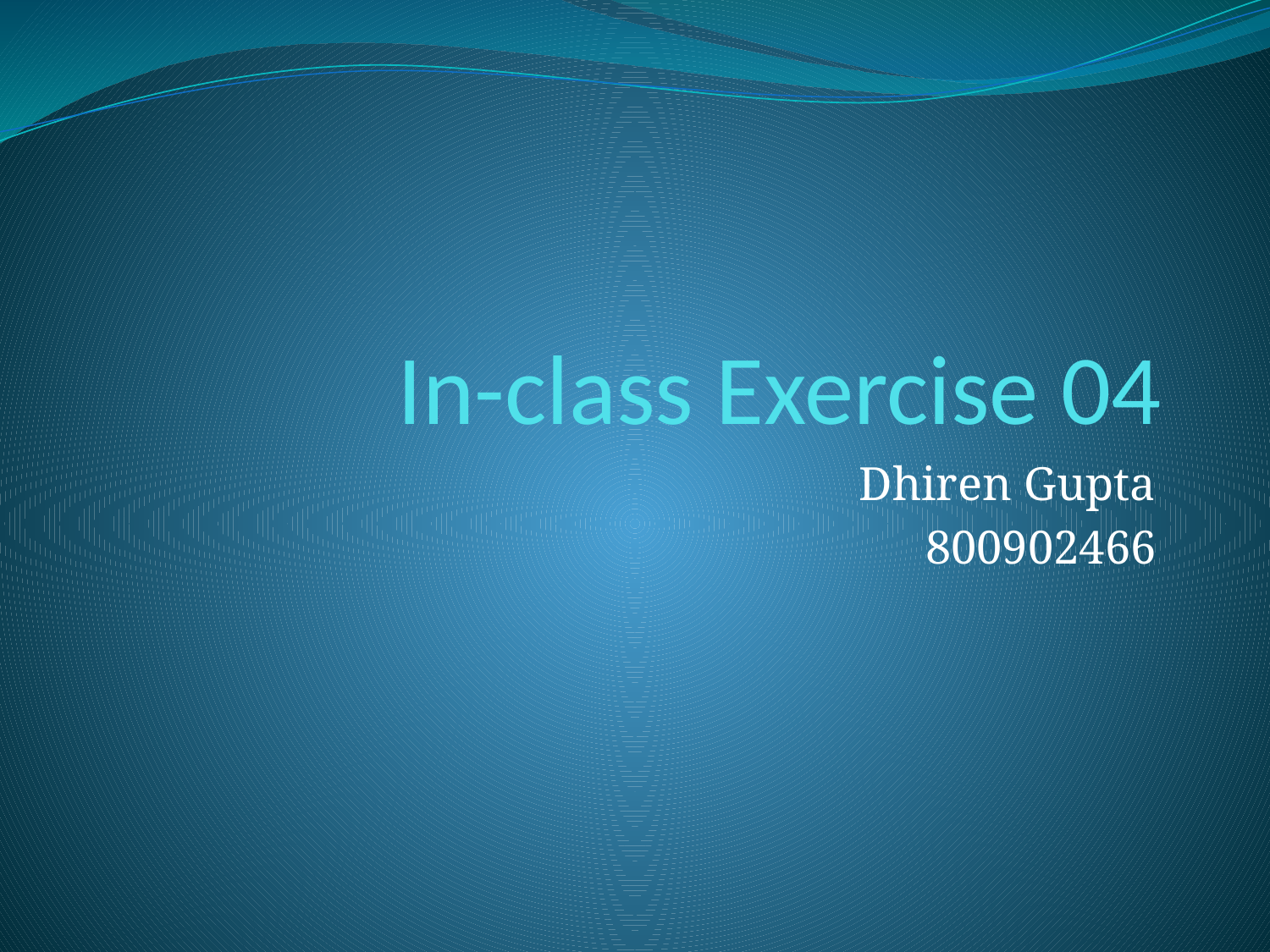

# In-class Exercise 04
Dhiren Gupta
800902466